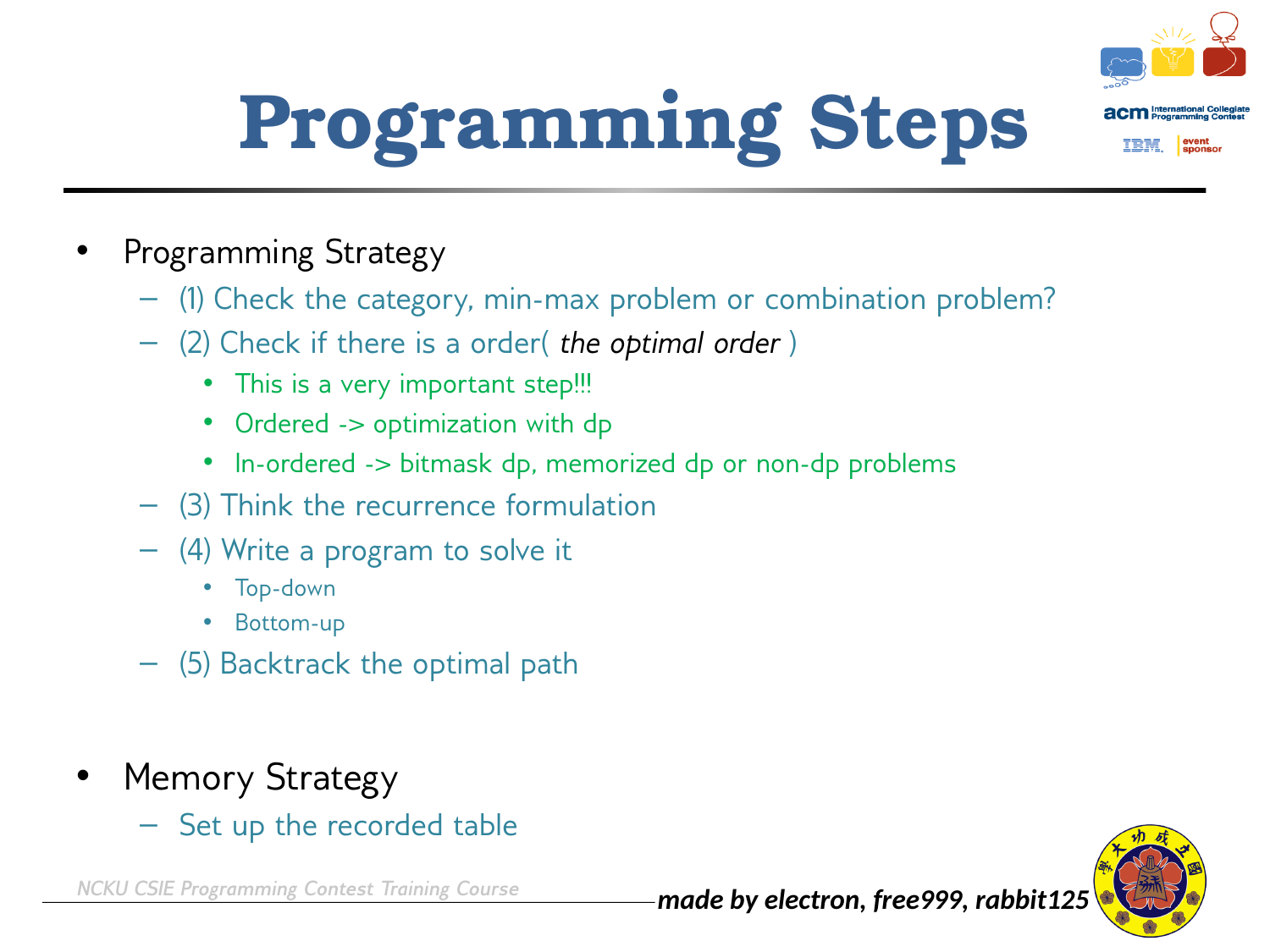

# Programming Steps
Programming Strategy
(1) Check the category, min-max problem or combination problem?
(2) Check if there is a order( the optimal order )
This is a very important step!!!
Ordered -> optimization with dp
In-ordered -> bitmask dp, memorized dp or non-dp problems
(3) Think the recurrence formulation
(4) Write a program to solve it
Top-down
Bottom-up
(5) Backtrack the optimal path

Memory Strategy
Set up the recorded table
NCKU CSIE Programming Contest Training Course